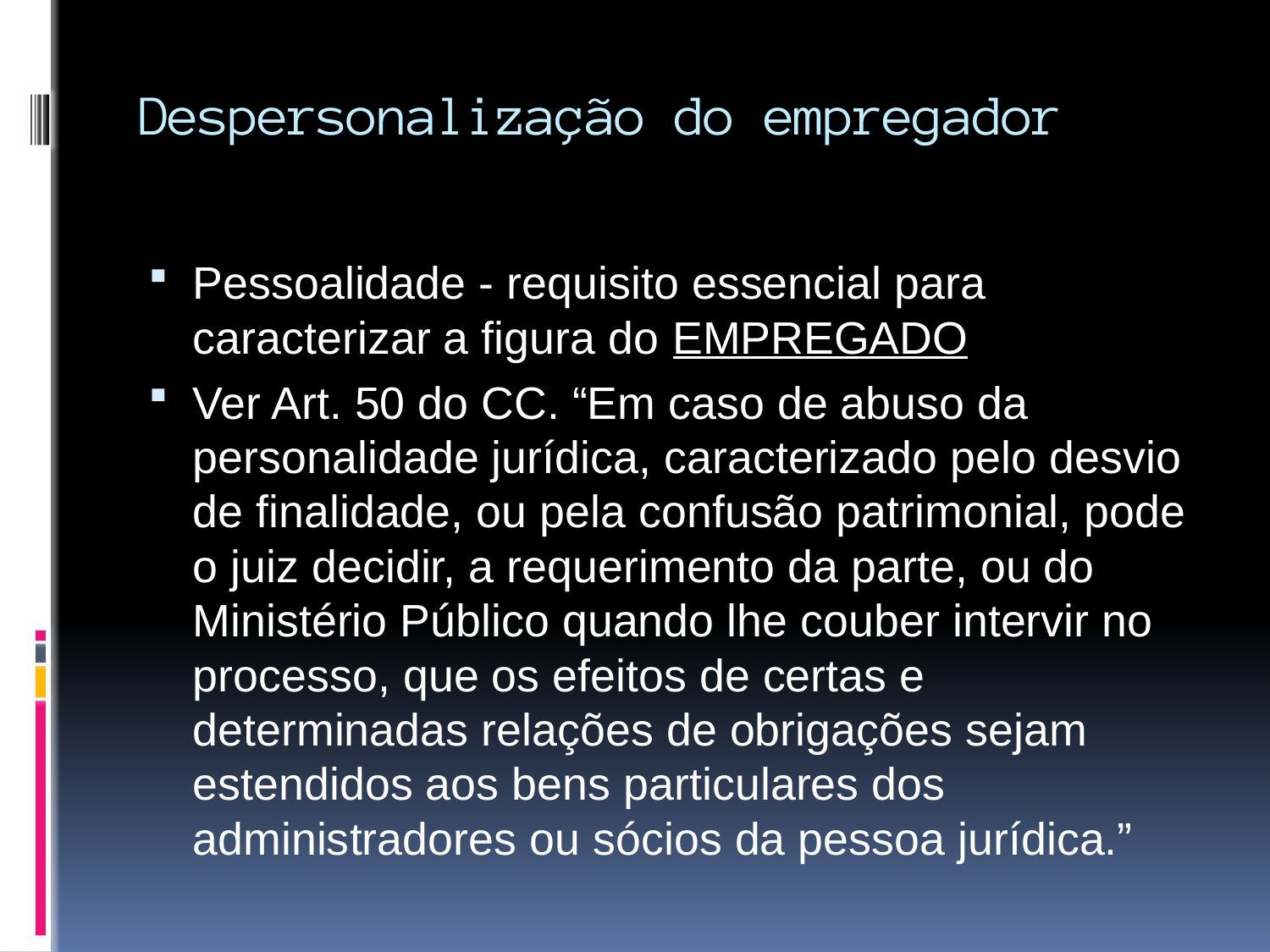

# Despersonalização do empregador
Pessoalidade - requisito essencial para caracterizar a figura do EMPREGADO
Ver Art. 50 do CC. “Em caso de abuso da personalidade jurídica, caracterizado pelo desvio de finalidade, ou pela confusão patrimonial, pode o juiz decidir, a requerimento da parte, ou do Ministério Público quando lhe couber intervir no processo, que os efeitos de certas e determinadas relações de obrigações sejam estendidos aos bens particulares dos administradores ou sócios da pessoa jurídica.”